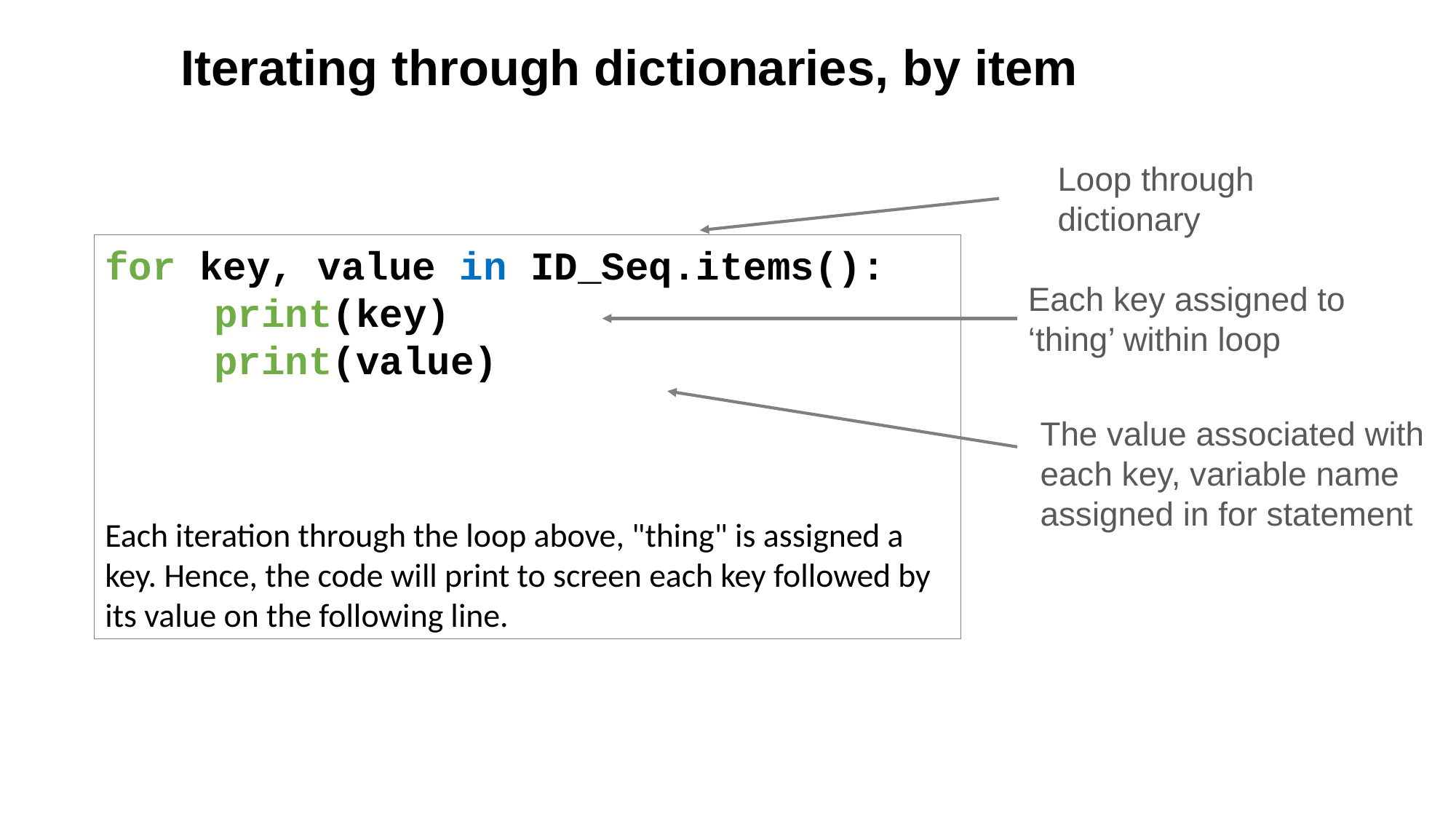

Iterating through dictionaries, by item
Loop through dictionary
for key, value in ID_Seq.items():
	print(key)
	print(value)

Each iteration through the loop above, "thing" is assigned a key. Hence, the code will print to screen each key followed by its value on the following line.
Each key assigned to ‘thing’ within loop
The value associated with each key, variable name assigned in for statement